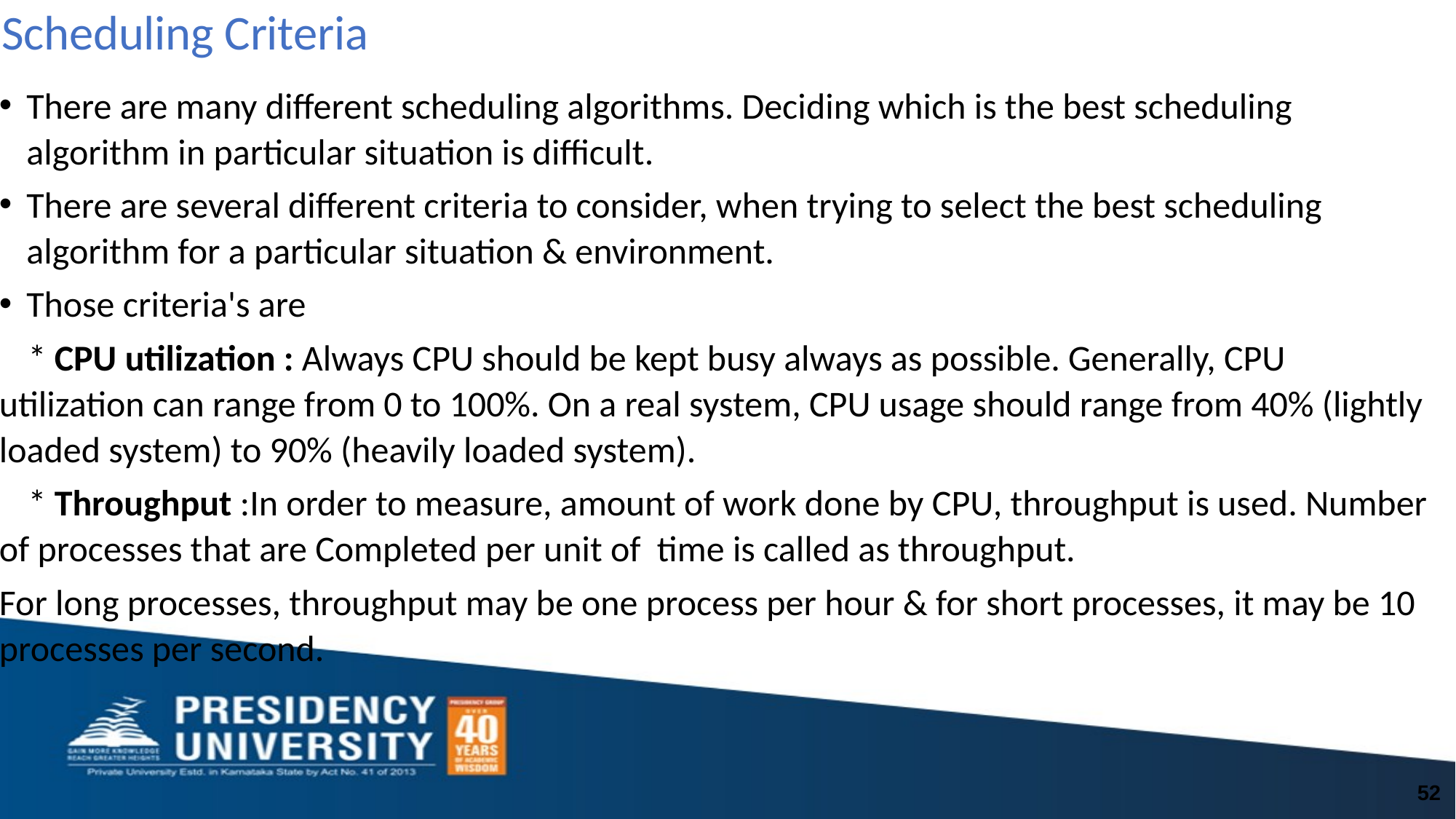

# Scheduling Criteria
There are many different scheduling algorithms. Deciding which is the best scheduling algorithm in particular situation is difficult.
There are several different criteria to consider, when trying to select the best scheduling algorithm for a particular situation & environment.
Those criteria's are
	* CPU utilization : Always CPU should be kept busy always as possible. Generally, CPU utilization can range from 0 to 100%. On a real system, CPU usage should range from 40% (lightly loaded system) to 90% (heavily loaded system).
	* Throughput :In order to measure, amount of work done by CPU, throughput is used. Number of processes that are Completed per unit of  time is called as throughput.
For long processes, throughput may be one process per hour & for short processes, it may be 10 processes per second.
52